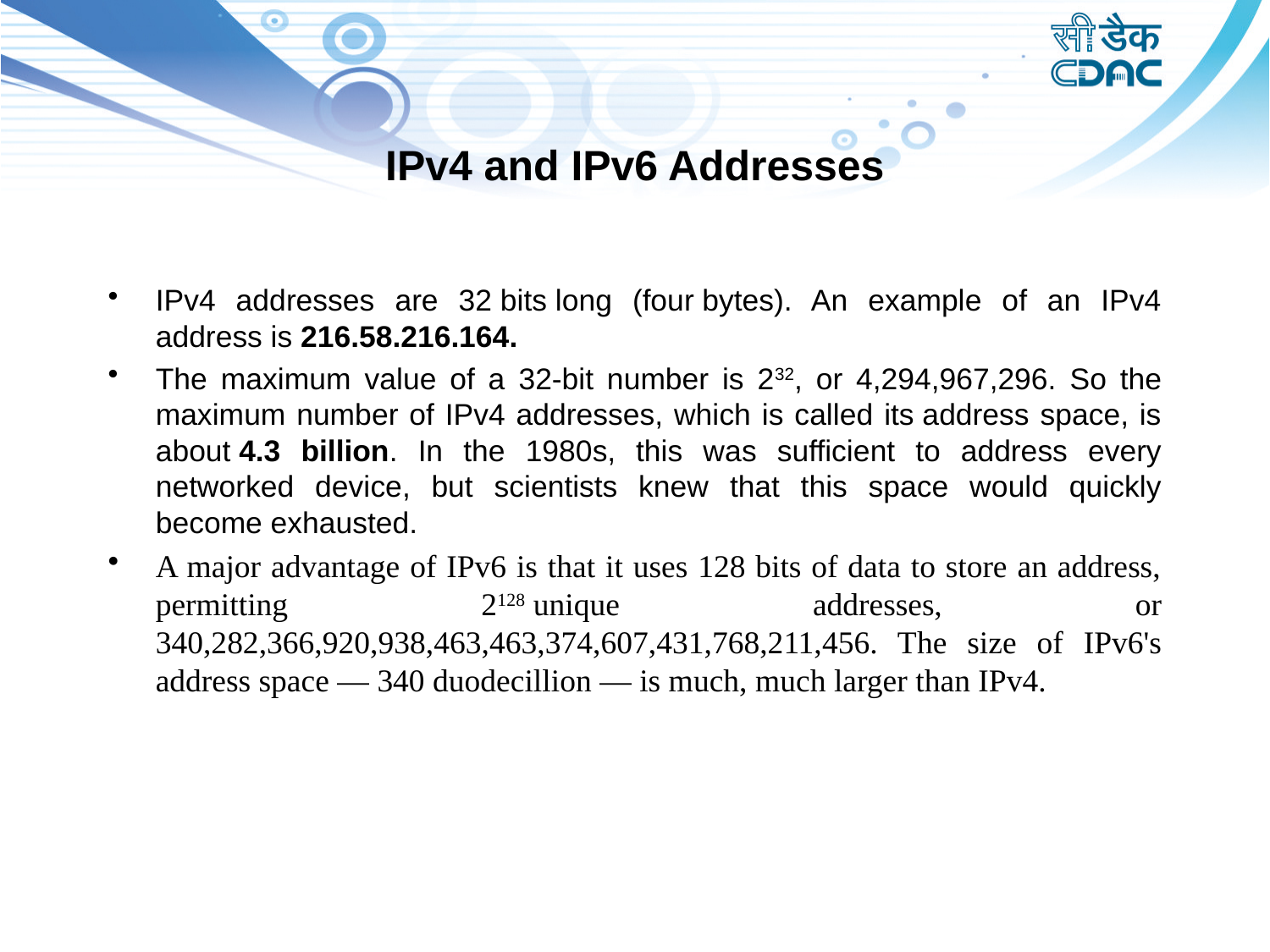

# IPv4 and IPv6 Addresses
IPv4 addresses are 32 bits long (four bytes). An example of an IPv4 address is 216.58.216.164.
The maximum value of a 32-bit number is 232, or 4,294,967,296. So the maximum number of IPv4 addresses, which is called its address space, is about 4.3 billion. In the 1980s, this was sufficient to address every networked device, but scientists knew that this space would quickly become exhausted.
A major advantage of IPv6 is that it uses 128 bits of data to store an address, permitting 2128 unique addresses, or 340,282,366,920,938,463,463,374,607,431,768,211,456. The size of IPv6's address space — 340 duodecillion — is much, much larger than IPv4.